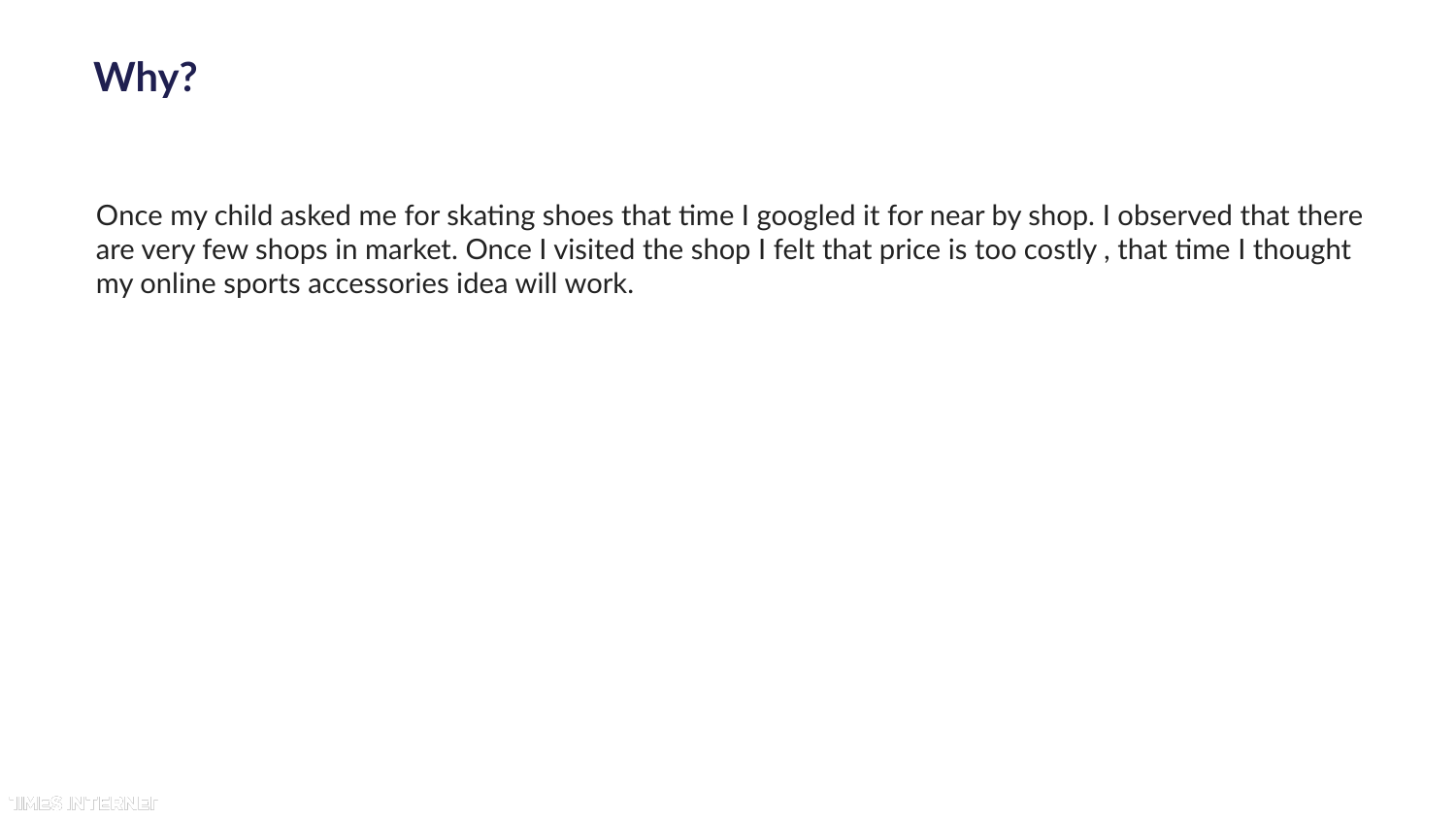

# Why?
Once my child asked me for skating shoes that time I googled it for near by shop. I observed that there are very few shops in market. Once I visited the shop I felt that price is too costly , that time I thought my online sports accessories idea will work.